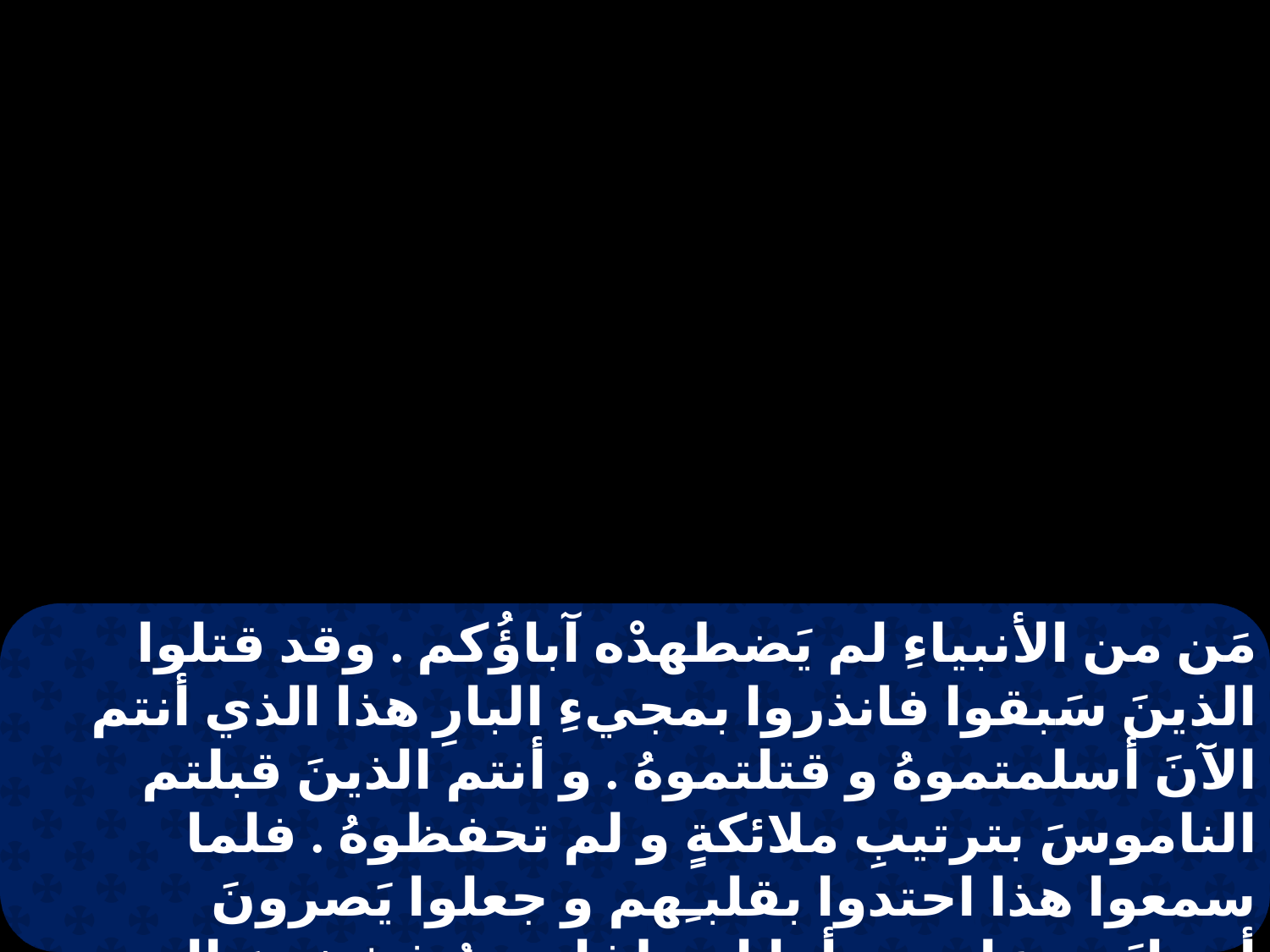

مَن من الأنبياءِ لم يَضطهدْه آباؤُكم . وقد قتلوا الذينَ سَبقوا فانذروا بمجيءِ البارِ هذا الذي أنتم الآنَ أسلمتموهُ و قتلتموهُ . و أنتم الذينَ قبلتم الناموسَ بترتيبِ ملائكةٍ و لم تحفظوهُ . فلما سمعوا هذا احتدوا بقلبـِهم و جعلوا يَصرونَ أسنانَهم عليه . و أما اسطفانوسُ فشخصَ إلى السماءِ و هوَ مُمتلئٌ من الإيمانِ و الروحِ القدسِ فرأى مجدَ اللهِ و يسوعَ قائماً عن يمينِ اللهِ .